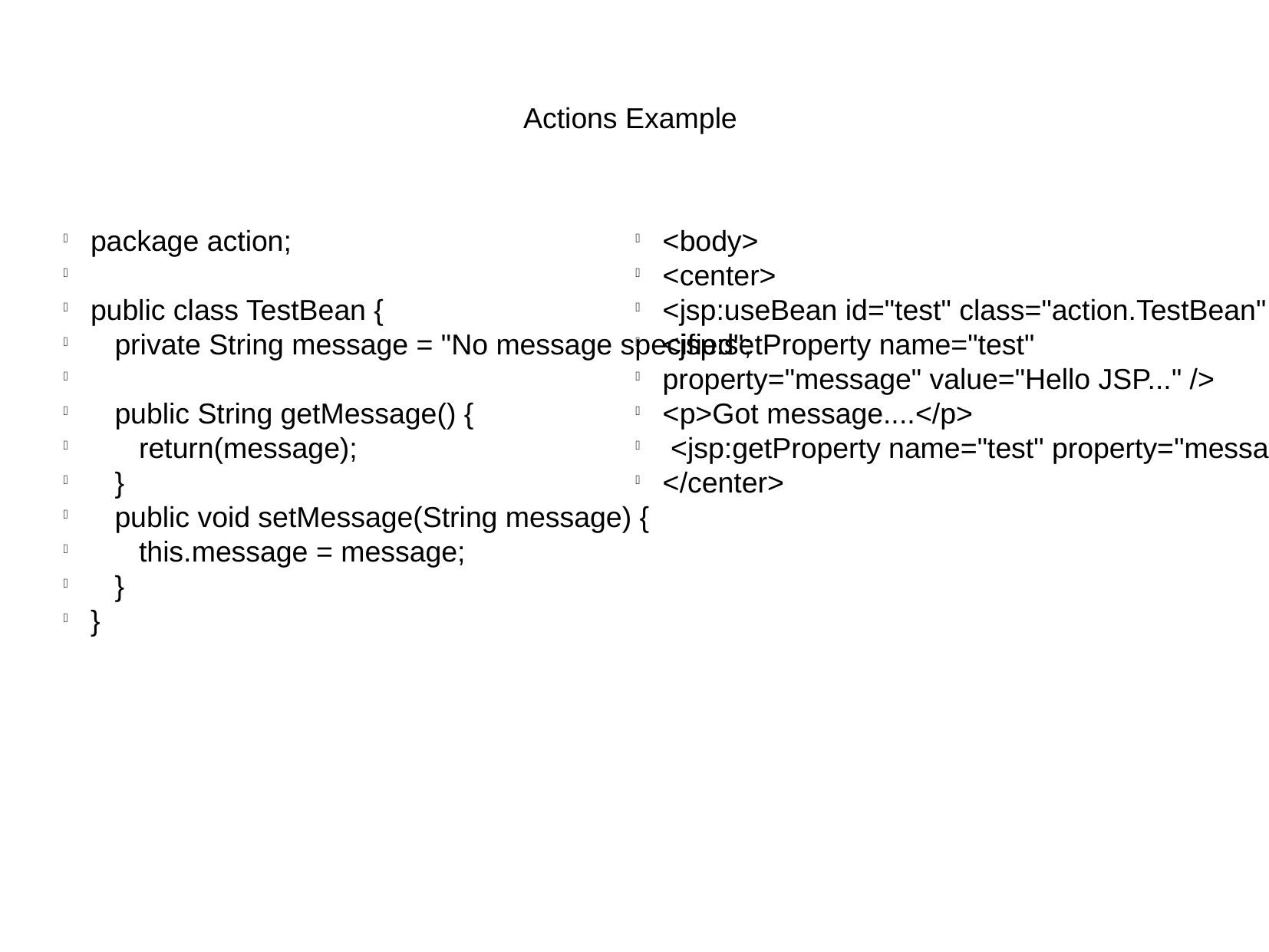

Actions Example
package action;

public class TestBean {
   private String message = "No message specified";

   public String getMessage() {
      return(message);
   }
   public void setMessage(String message) {
      this.message = message;
   }
}
<body>
<center>
<jsp:useBean id="test" class="action.TestBean" />
<jsp:setProperty name="test"
property="message" value="Hello JSP..." />
<p>Got message....</p>
 <jsp:getProperty name="test" property="message" />
</center>